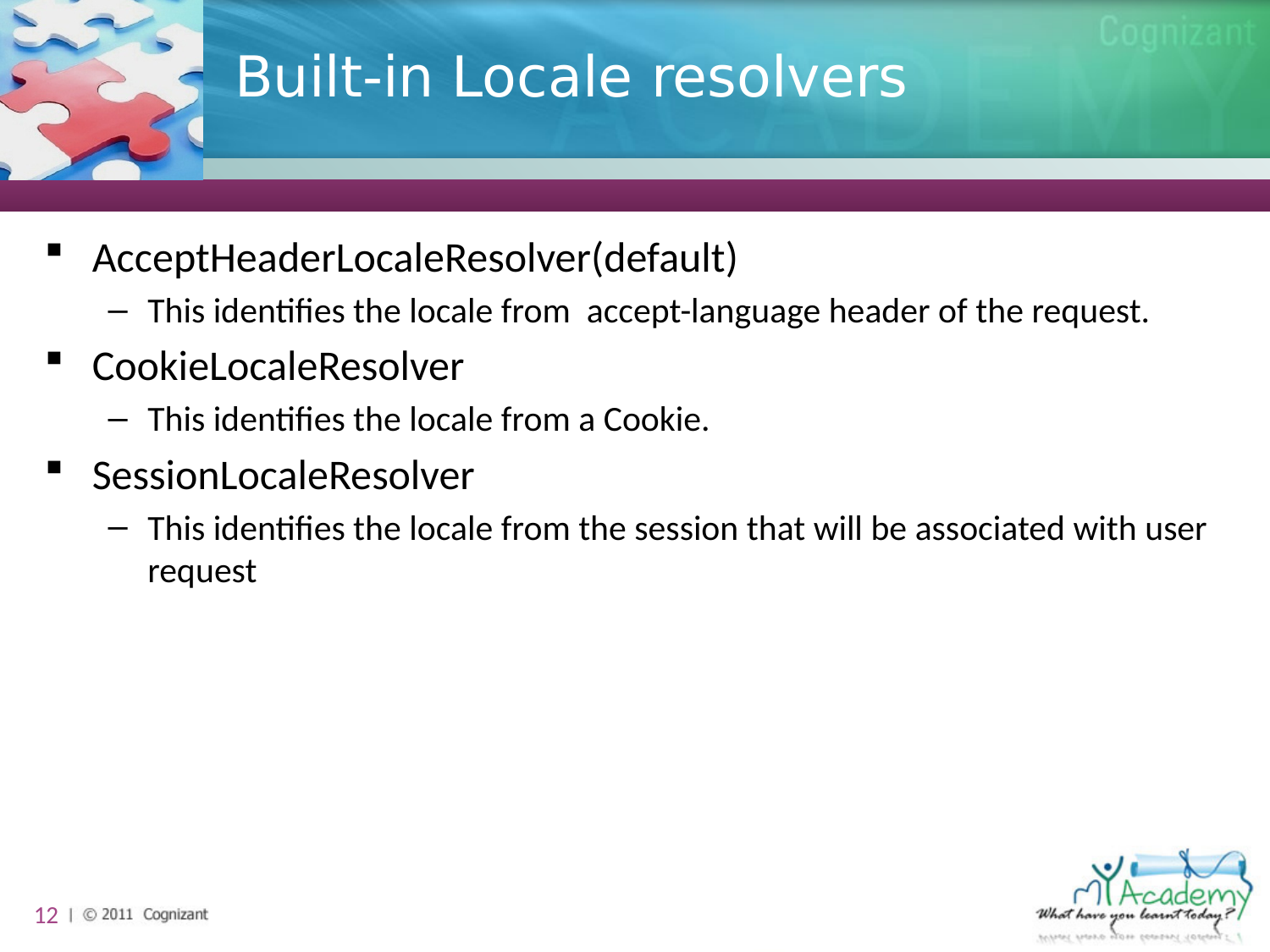

# Built-in Locale resolvers
AcceptHeaderLocaleResolver(default)
This identifies the locale from  accept-language header of the request.
CookieLocaleResolver
This identifies the locale from a Cookie.
SessionLocaleResolver
This identifies the locale from the session that will be associated with user request

12